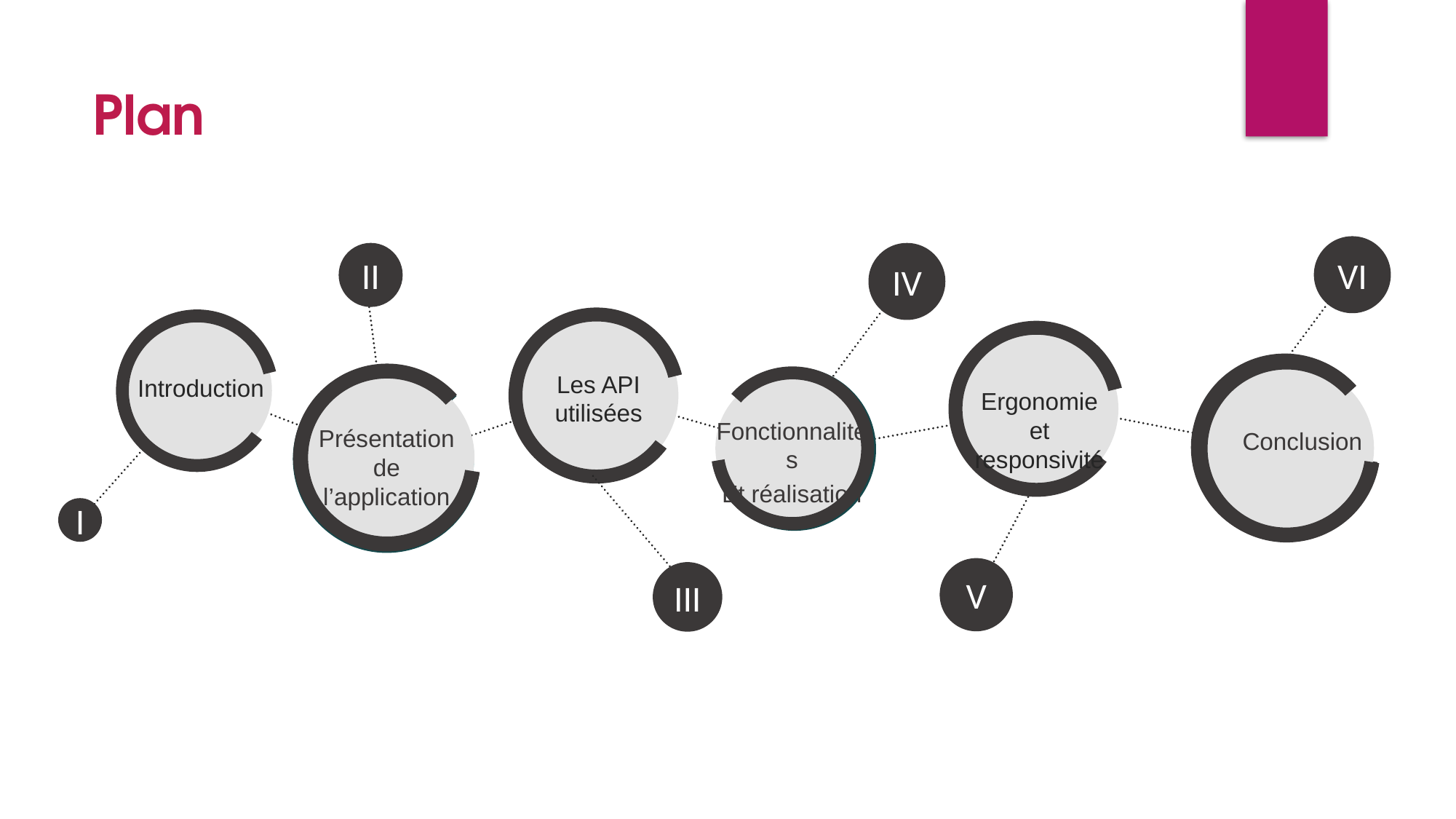

Plan
VI
II
IV

Les API utilisées

Introduction
Ergonomie et responsivité
Fonctionnalités
Et réalisation
Architecture du projet
Présentation de l’application
Etude de marché
Conclusion
Conclusion
I
V
III